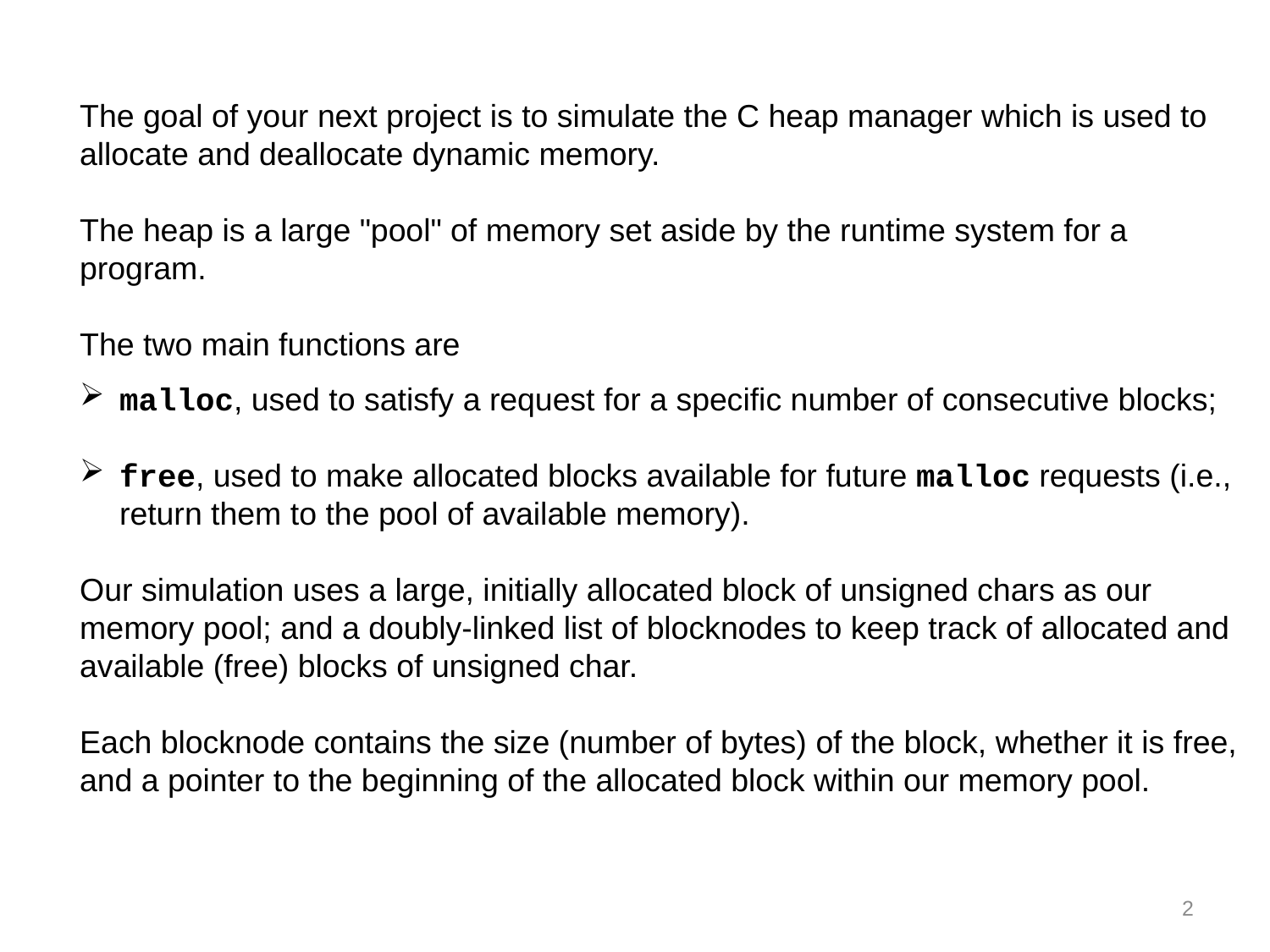

The goal of your next project is to simulate the C heap manager which is used to allocate and deallocate dynamic memory.

The heap is a large "pool" of memory set aside by the runtime system for a program.

The two main functions are
malloc, used to satisfy a request for a specific number of consecutive blocks;
free, used to make allocated blocks available for future malloc requests (i.e., return them to the pool of available memory).

Our simulation uses a large, initially allocated block of unsigned chars as our memory pool; and a doubly-linked list of blocknodes to keep track of allocated and available (free) blocks of unsigned char.

Each blocknode contains the size (number of bytes) of the block, whether it is free, and a pointer to the beginning of the allocated block within our memory pool.
2